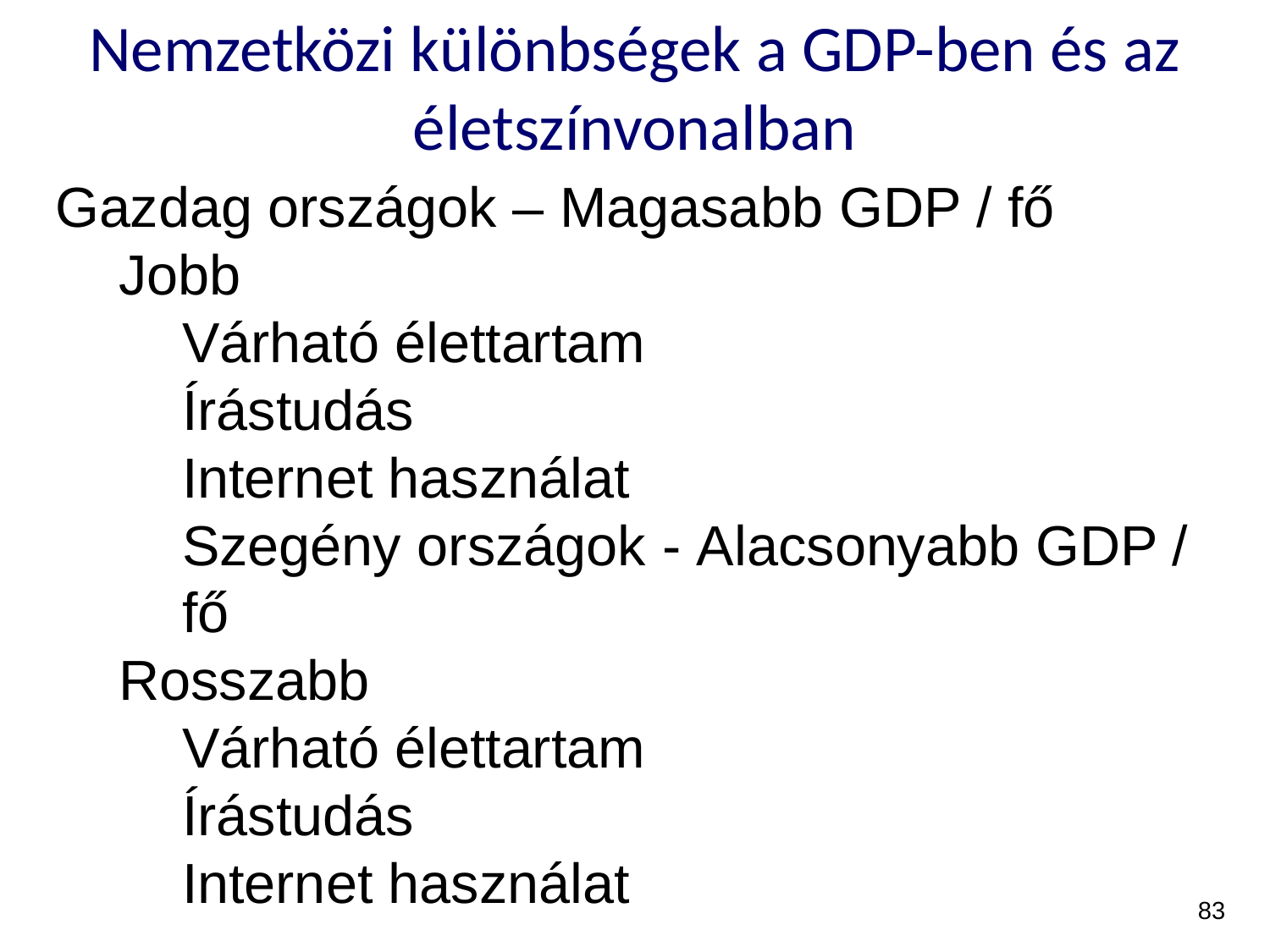

# Nemzetközi különbségek a GDP-ben és az életszínvonalban
Gazdag országok – Magasabb GDP / fő
Jobb
Várható élettartam
Írástudás
Internet használat
Szegény országok - Alacsonyabb GDP / fő
Rosszabb
Várható élettartam
Írástudás
Internet használat

83